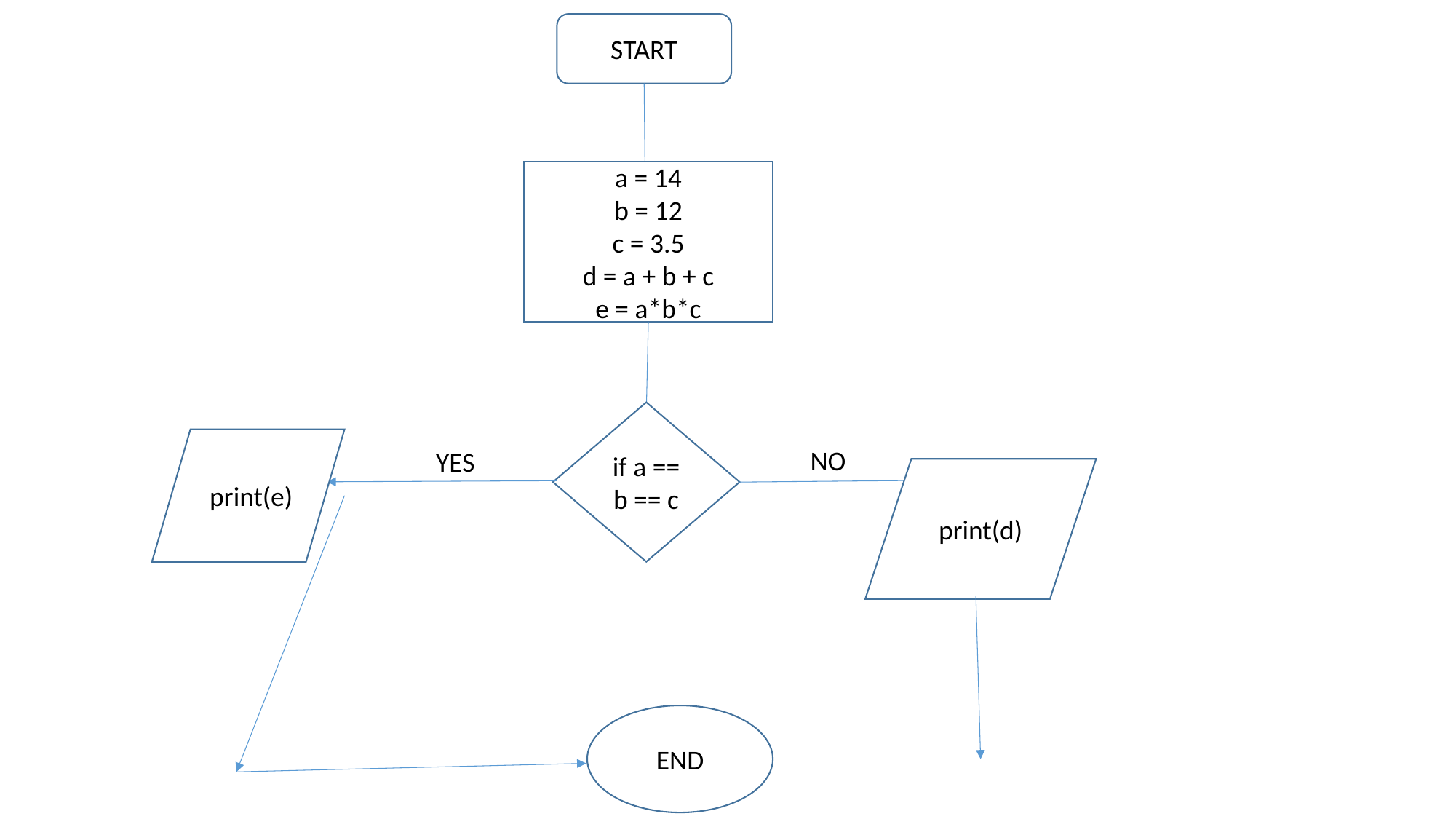

START
a = 14
b = 12
c = 3.5
d = a + b + c
e = a*b*c
if a == b == c
 print(e)
NO
   YES
print(d)
END